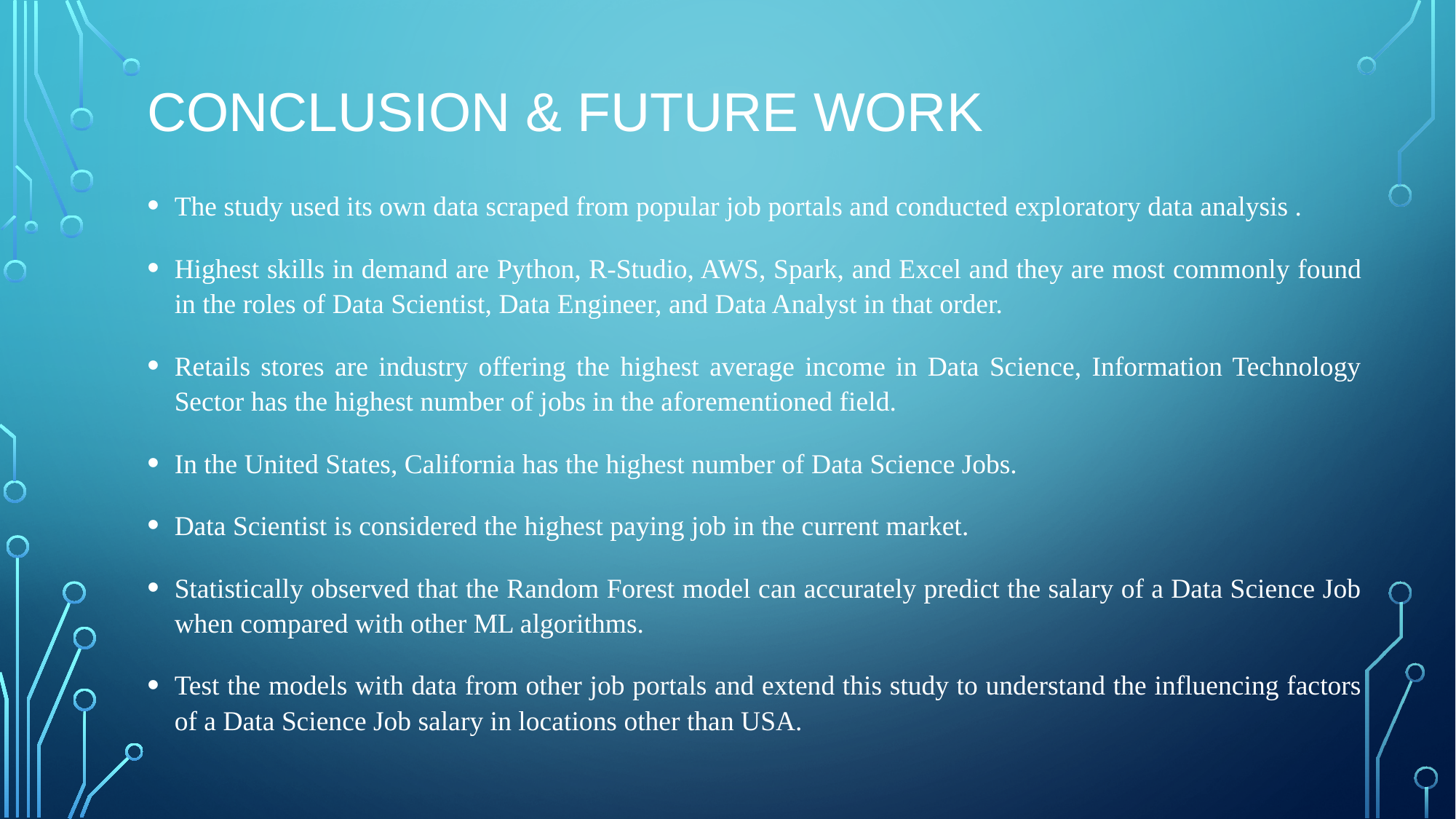

# CONCLUSION & FUTURE WORK
The study used its own data scraped from popular job portals and conducted exploratory data analysis .
Highest skills in demand are Python, R-Studio, AWS, Spark, and Excel and they are most commonly found in the roles of Data Scientist, Data Engineer, and Data Analyst in that order.
Retails stores are industry offering the highest average income in Data Science, Information Technology Sector has the highest number of jobs in the aforementioned field.
In the United States, California has the highest number of Data Science Jobs.
Data Scientist is considered the highest paying job in the current market.
Statistically observed that the Random Forest model can accurately predict the salary of a Data Science Job when compared with other ML algorithms.
Test the models with data from other job portals and extend this study to understand the influencing factors of a Data Science Job salary in locations other than USA.